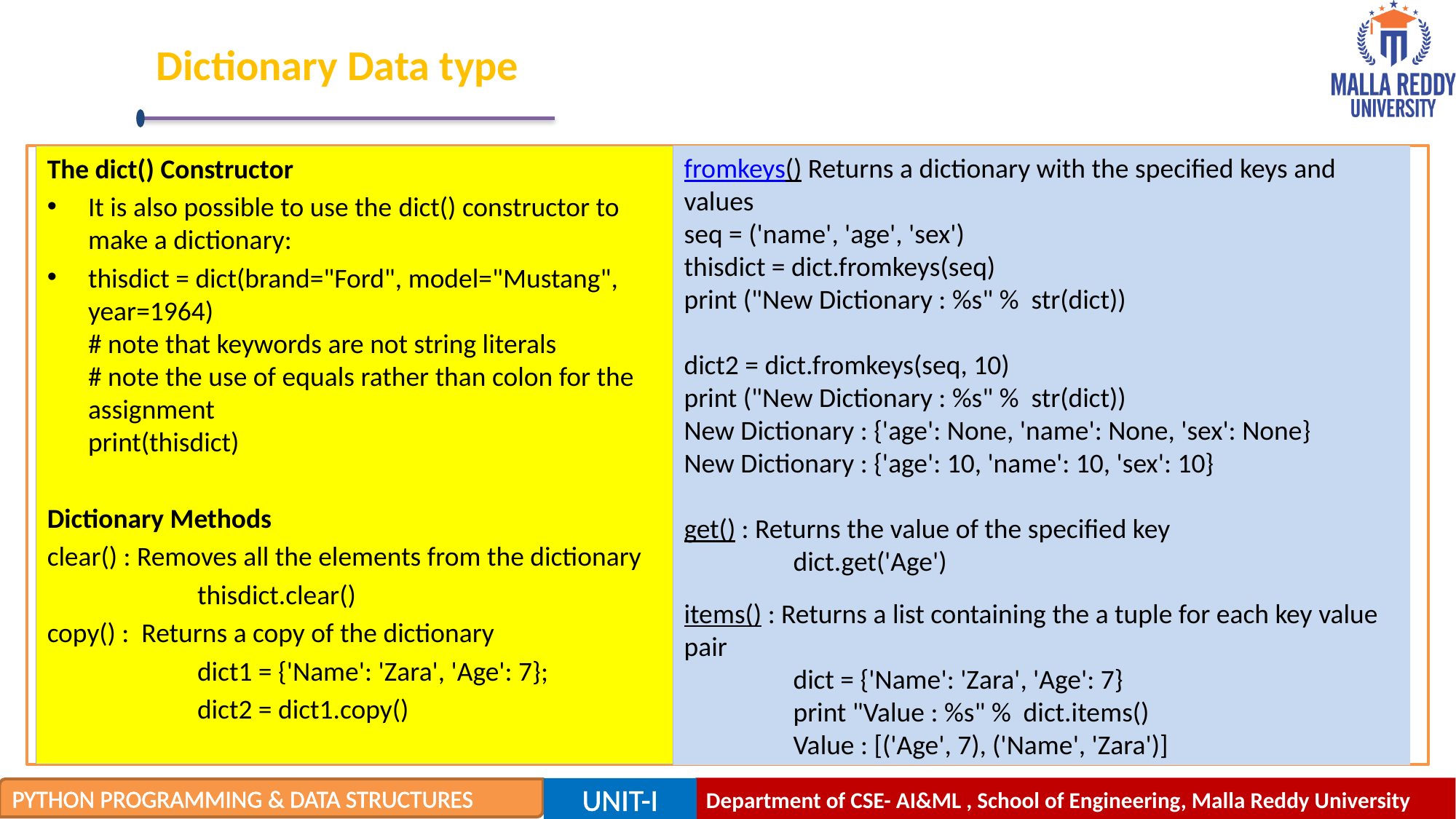

# Dictionary Data type

The dict() Constructor
It is also possible to use the dict() constructor to make a dictionary:
thisdict = dict(brand="Ford", model="Mustang", year=1964)
# note that keywords are not string literals
# note the use of equals rather than colon for the assignment
print(thisdict)

Dictionary Methods
clear() : Removes all the elements from the dictionary
		thisdict.clear()
copy() :  Returns a copy of the dictionary
		dict1 = {'Name': 'Zara', 'Age': 7};
		dict2 = dict1.copy()

fromkeys() Returns a dictionary with the specified keys and values
seq = ('name', 'age', 'sex')
thisdict = dict.fromkeys(seq)
print ("New Dictionary : %s" %  str(dict))

dict2 = dict.fromkeys(seq, 10)
print ("New Dictionary : %s" %  str(dict))
New Dictionary : {'age': None, 'name': None, 'sex': None}
New Dictionary : {'age': 10, 'name': 10, 'sex': 10}

get() : Returns the value of the specified key
	dict.get('Age')

items() : Returns a list containing the a tuple for each key value pair
	dict = {'Name': 'Zara', 'Age': 7}
	print "Value : %s" %  dict.items()
	Value : [('Age', 7), ('Name', 'Zara')]